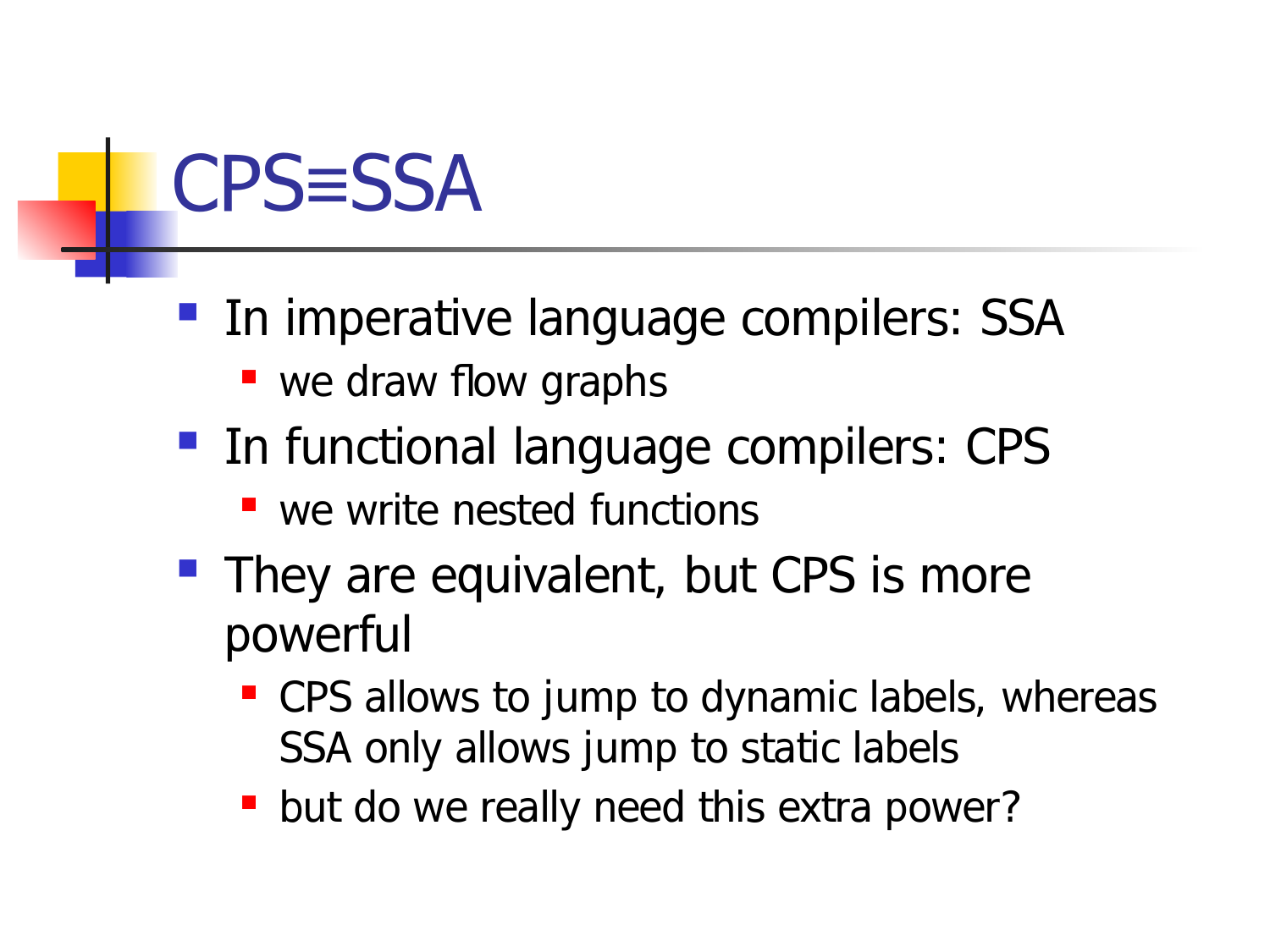

# CPS≡SSA
In imperative language compilers: SSA
we draw flow graphs
In functional language compilers: CPS
we write nested functions
They are equivalent, but CPS is more powerful
CPS allows to jump to dynamic labels, whereas SSA only allows jump to static labels
but do we really need this extra power?